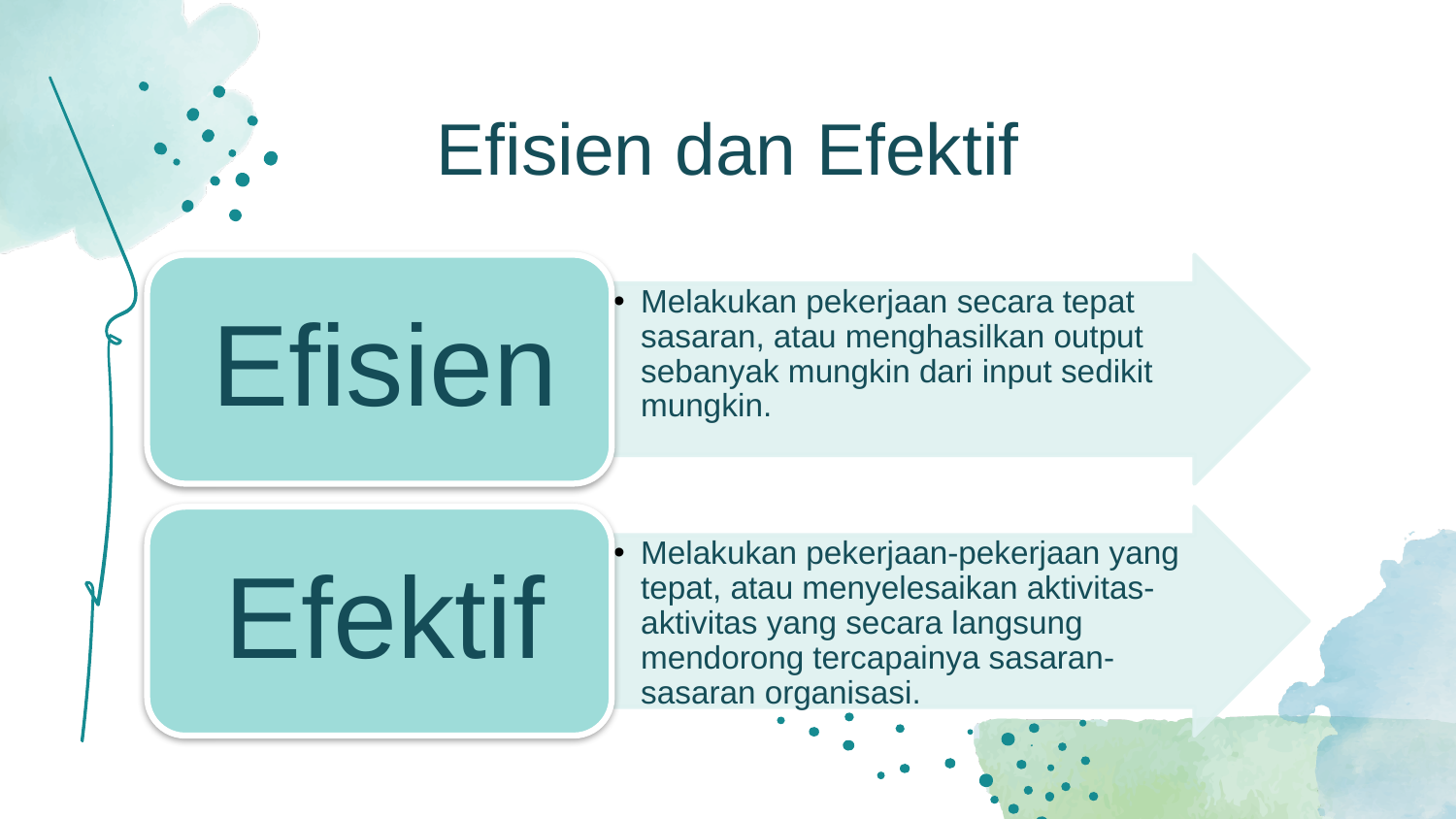

# Efisien dan Efektif
Melakukan pekerjaan secara tepat sasaran, atau menghasilkan output sebanyak mungkin dari input sedikit mungkin.
Efisien
Melakukan pekerjaan-pekerjaan yang tepat, atau menyelesaikan aktivitas-aktivitas yang secara langsung mendorong tercapainya sasaran-sasaran organisasi.
Efektif